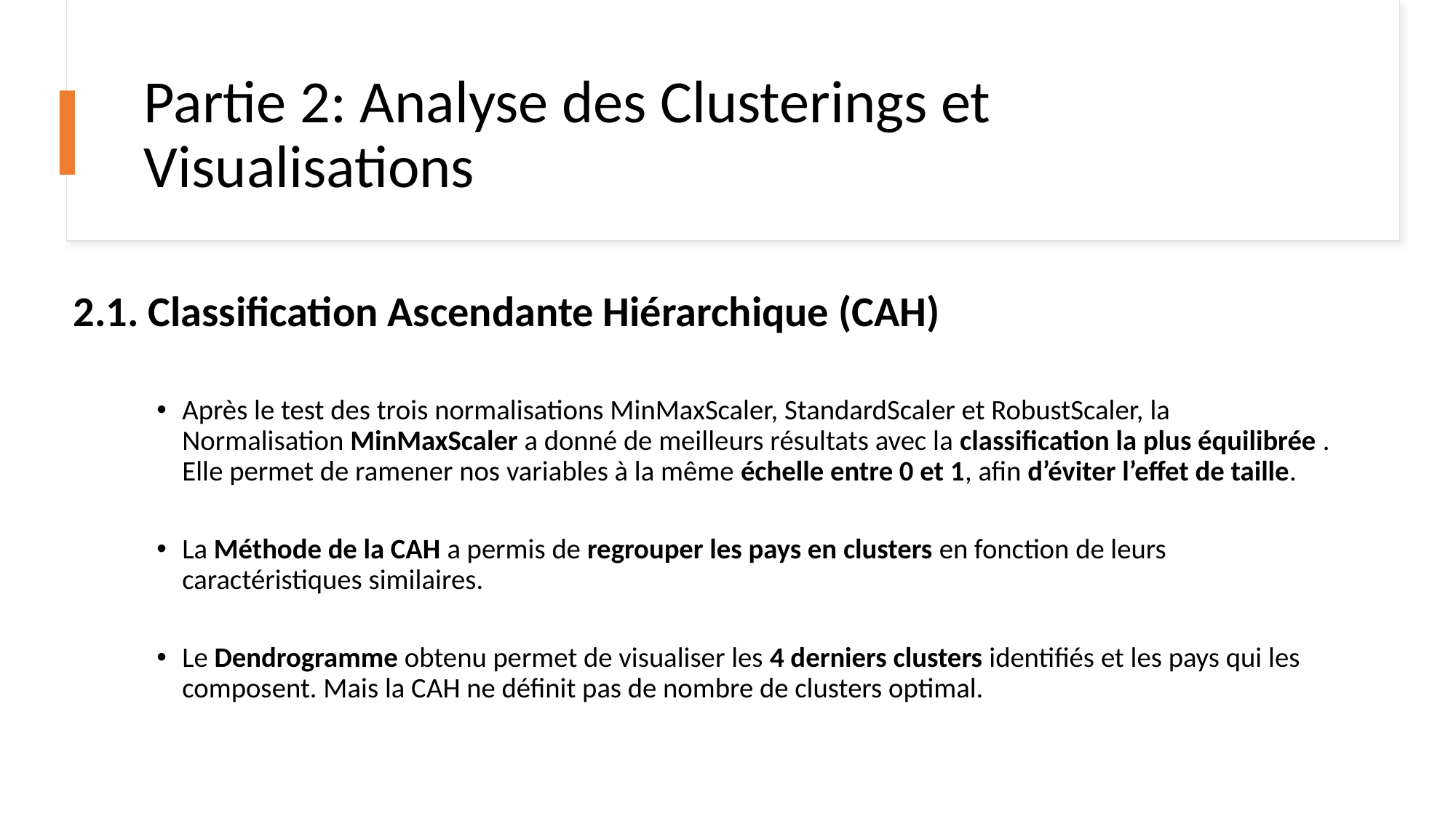

# Partie 2: Analyse des Clusterings et Visualisations

2.1. Classification Ascendante Hiérarchique (CAH)

Après le test des trois normalisations MinMaxScaler, StandardScaler et RobustScaler, la Normalisation MinMaxScaler a donné de meilleurs résultats avec la classification la plus équilibrée . Elle permet de ramener nos variables à la même échelle entre 0 et 1, afin d’éviter l’effet de taille.

La Méthode de la CAH a permis de regrouper les pays en clusters en fonction de leurs caractéristiques similaires.

Le Dendrogramme obtenu permet de visualiser les 4 derniers clusters identifiés et les pays qui les composent. Mais la CAH ne définit pas de nombre de clusters optimal.